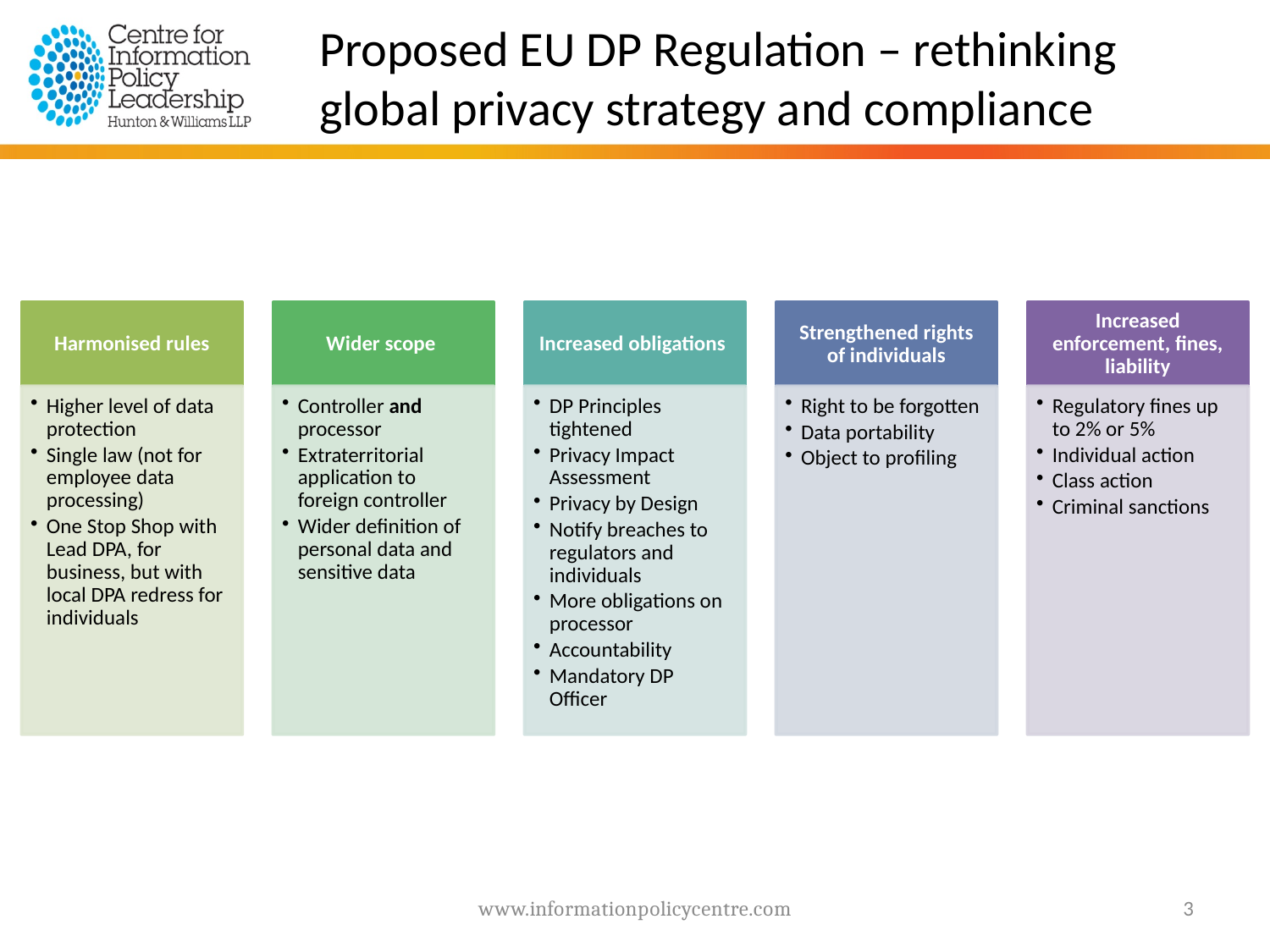

Proposed EU DP Regulation – rethinking global privacy strategy and compliance
Harmonised rules
Higher level of data protection
Single law (not for employee data processing)
One Stop Shop with Lead DPA, for business, but with local DPA redress for individuals
Wider scope
Controller and processor
Extraterritorial application to foreign controller
Wider definition of personal data and sensitive data
Increased obligations
DP Principles tightened
Privacy Impact Assessment
Privacy by Design
Notify breaches to regulators and individuals
More obligations on processor
Accountability
Mandatory DP Officer
Strengthened rights of individuals
Right to be forgotten
Data portability
Object to profiling
Increased enforcement, fines, liability
Regulatory fines up to 2% or 5%
Individual action
Class action
Criminal sanctions
www.informationpolicycentre.com
3